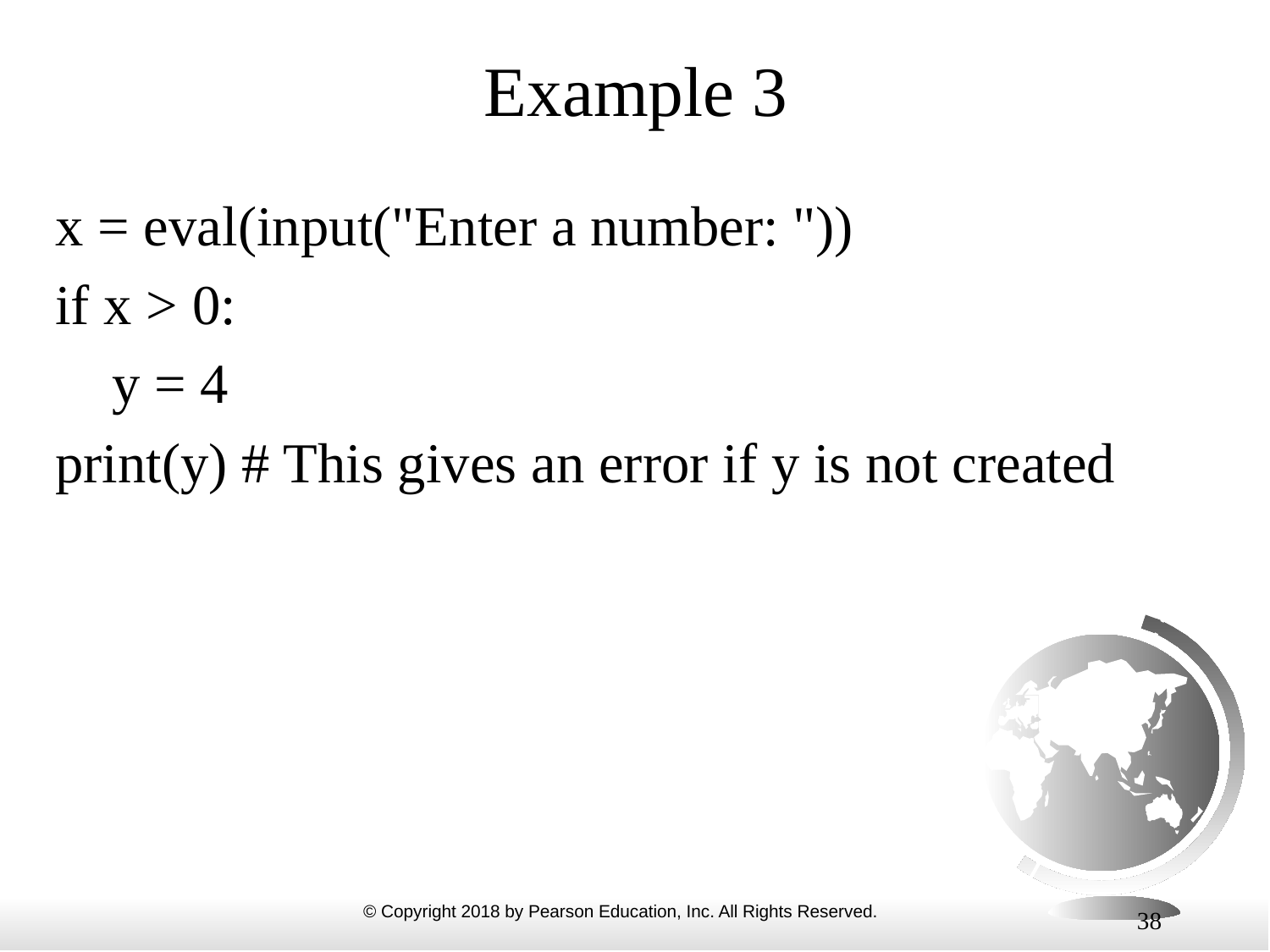

# Example 3
x = eval(input("Enter a number: "))
if x > 0:
    y = 4
print(y) # This gives an error if y is not created
38